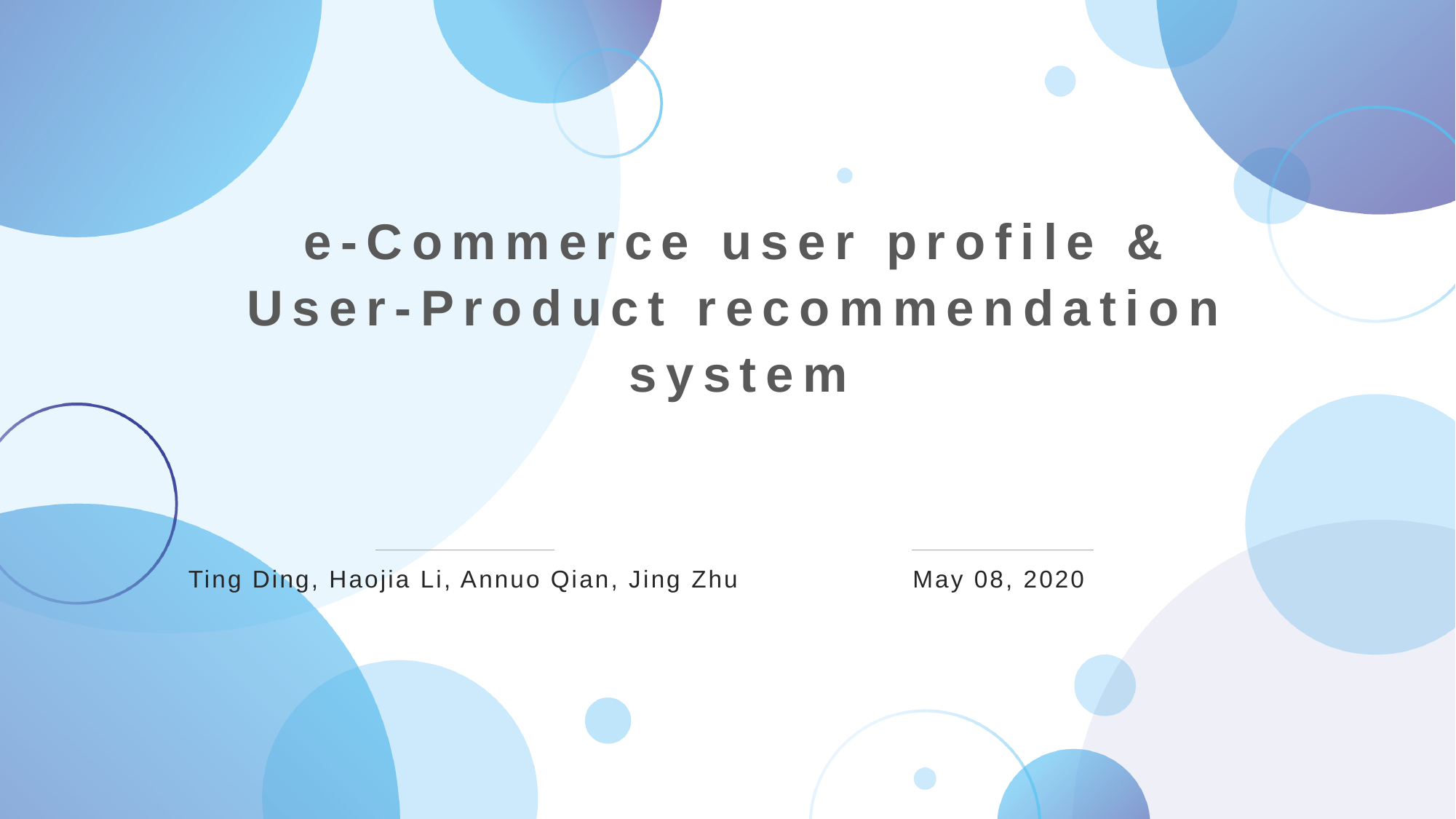

# e-Commerce user profile & User-Product recommendation system
Ting Ding, Haojia Li, Annuo Qian, Jing Zhu
May 08, 2020